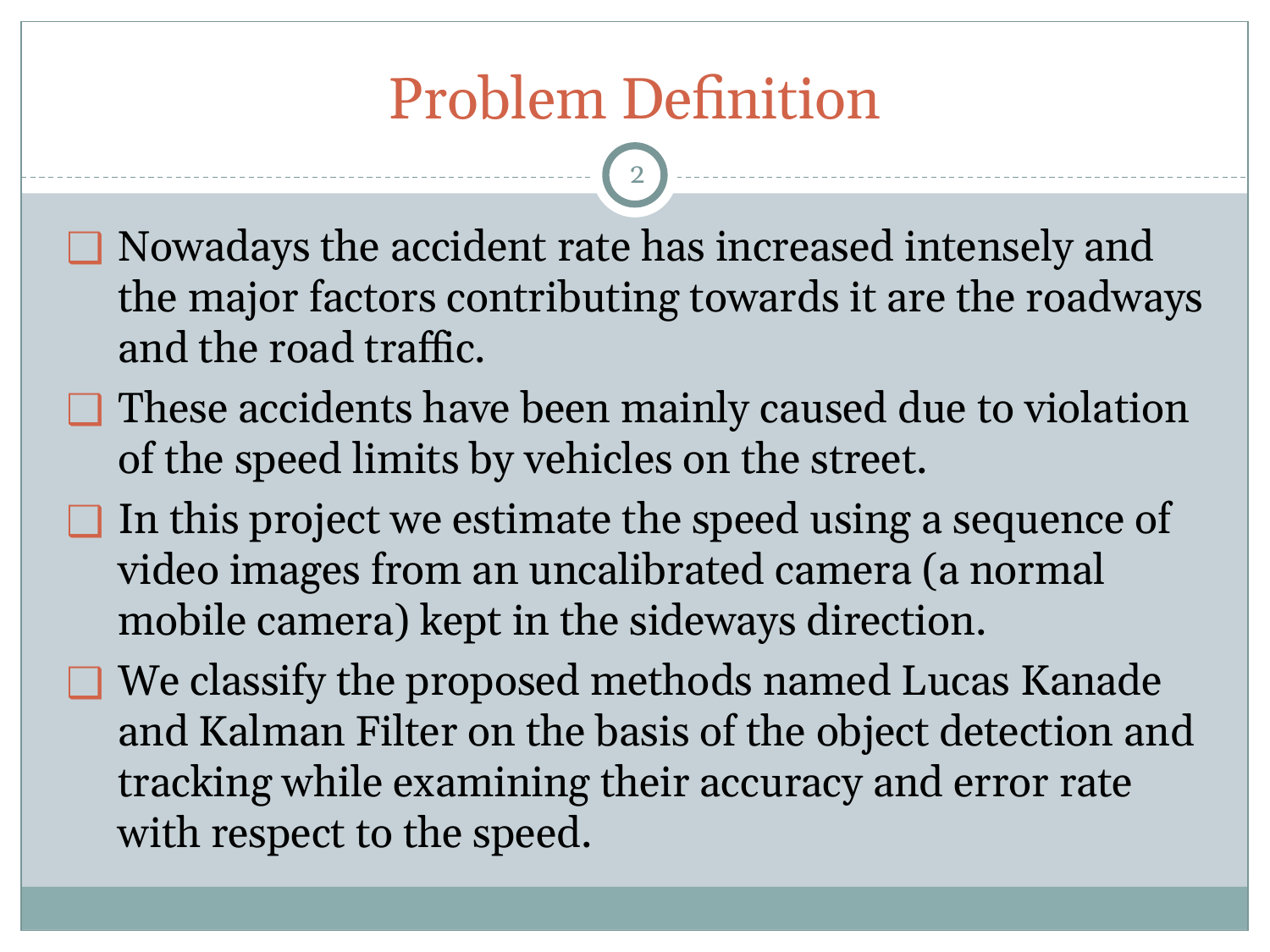

# Problem Definition
2
Nowadays the accident rate has increased intensely and the major factors contributing towards it are the roadways and the road traffic.
These accidents have been mainly caused due to violation of the speed limits by vehicles on the street.
In this project we estimate the speed using a sequence of video images from an uncalibrated camera (a normal mobile camera) kept in the sideways direction.
We classify the proposed methods named Lucas Kanade and Kalman Filter on the basis of the object detection and tracking while examining their accuracy and error rate with respect to the speed.